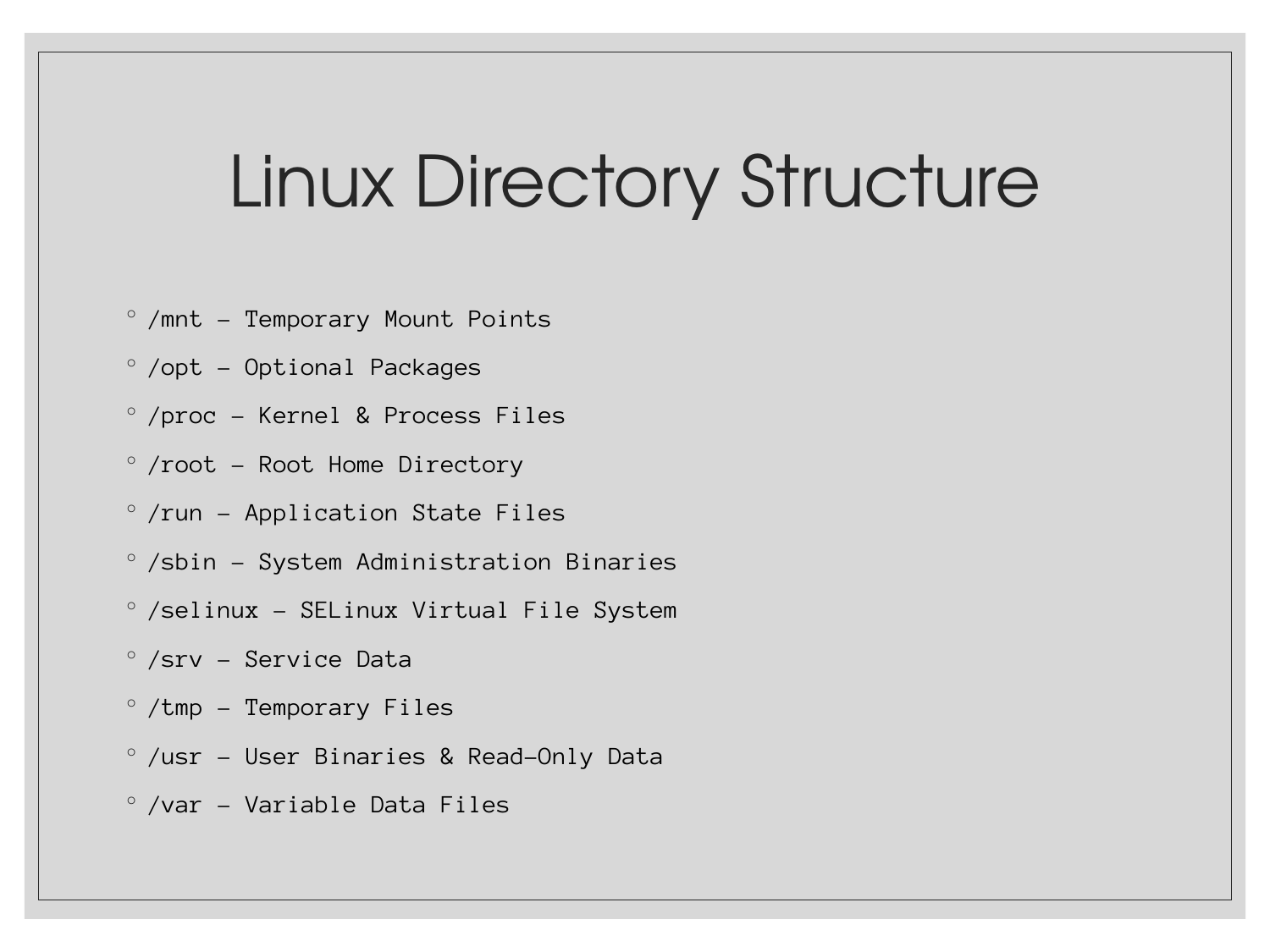

# Linux Directory Structure
/mnt – Temporary Mount Points
/opt – Optional Packages
/proc – Kernel & Process Files
/root – Root Home Directory
/run – Application State Files
/sbin – System Administration Binaries
/selinux – SELinux Virtual File System
/srv – Service Data
/tmp – Temporary Files
/usr – User Binaries & Read-Only Data
/var – Variable Data Files